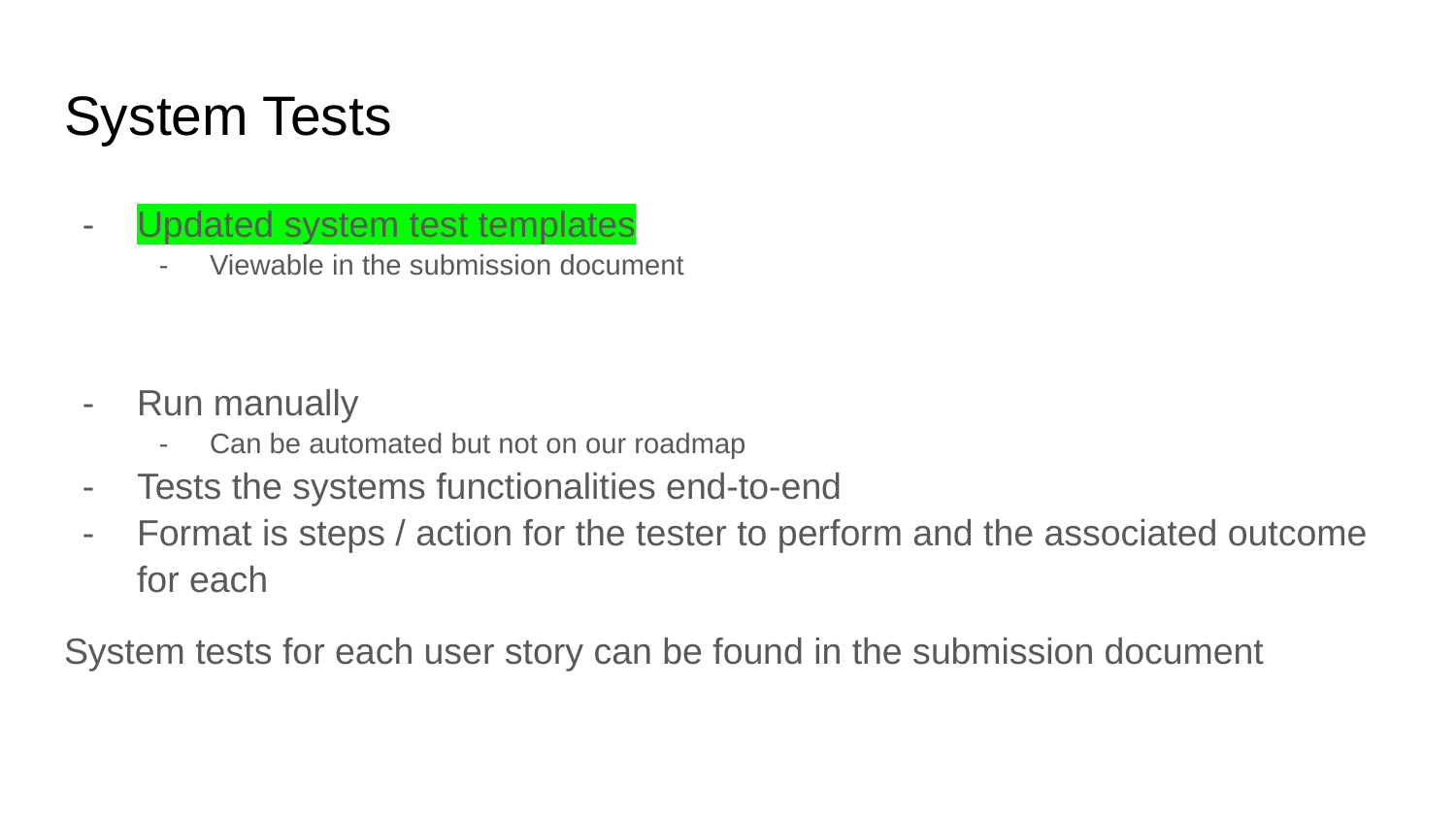

# System Tests
Updated system test templates
Viewable in the submission document

Run manually
Can be automated but not on our roadmap
Tests the systems functionalities end-to-end
Format is steps / action for the tester to perform and the associated outcome for each
System tests for each user story can be found in the submission document